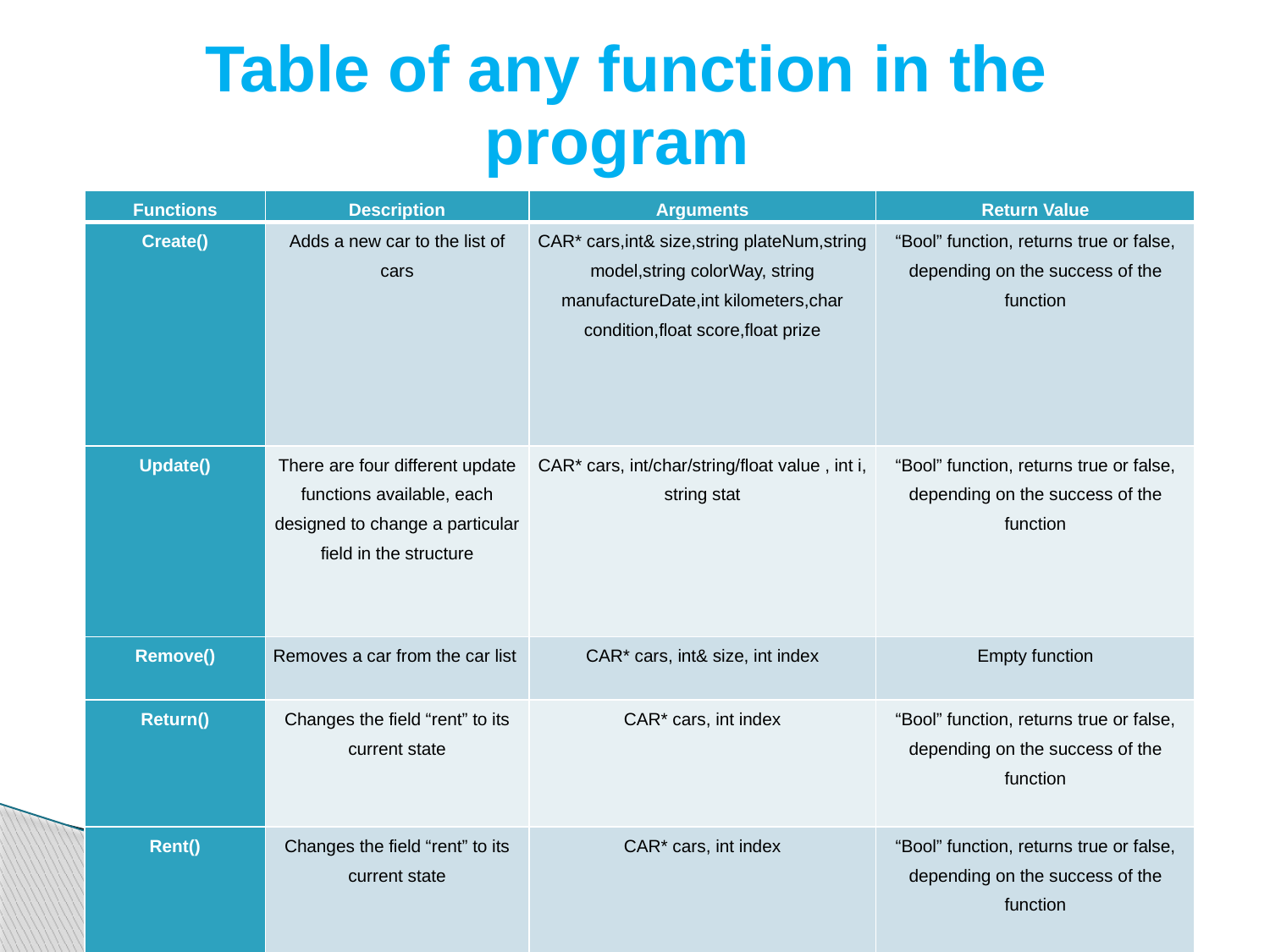

# Table of any function in the program
| Functions | Description | Arguments | Return Value |
| --- | --- | --- | --- |
| Create() | Adds a new car to the list of cars | CAR\* cars,int& size,string plateNum,string model,string colorWay, string manufactureDate,int kilometers,char condition,float score,float prize | “Bool” function, returns true or false, depending on the success of the function |
| Update() | There are four different update functions available, each designed to change a particular field in the structure | CAR\* cars, int/char/string/float value , int i, string stat | “Bool” function, returns true or false, depending on the success of the function |
| Remove() | Removes a car from the car list | CAR\* cars, int& size, int index | Empty function |
| Return() | Changes the field “rent” to its current state | CAR\* cars, int index | “Bool” function, returns true or false, depending on the success of the function |
| Rent() | Changes the field “rent” to its current state | CAR\* cars, int index | “Bool” function, returns true or false, depending on the success of the function |